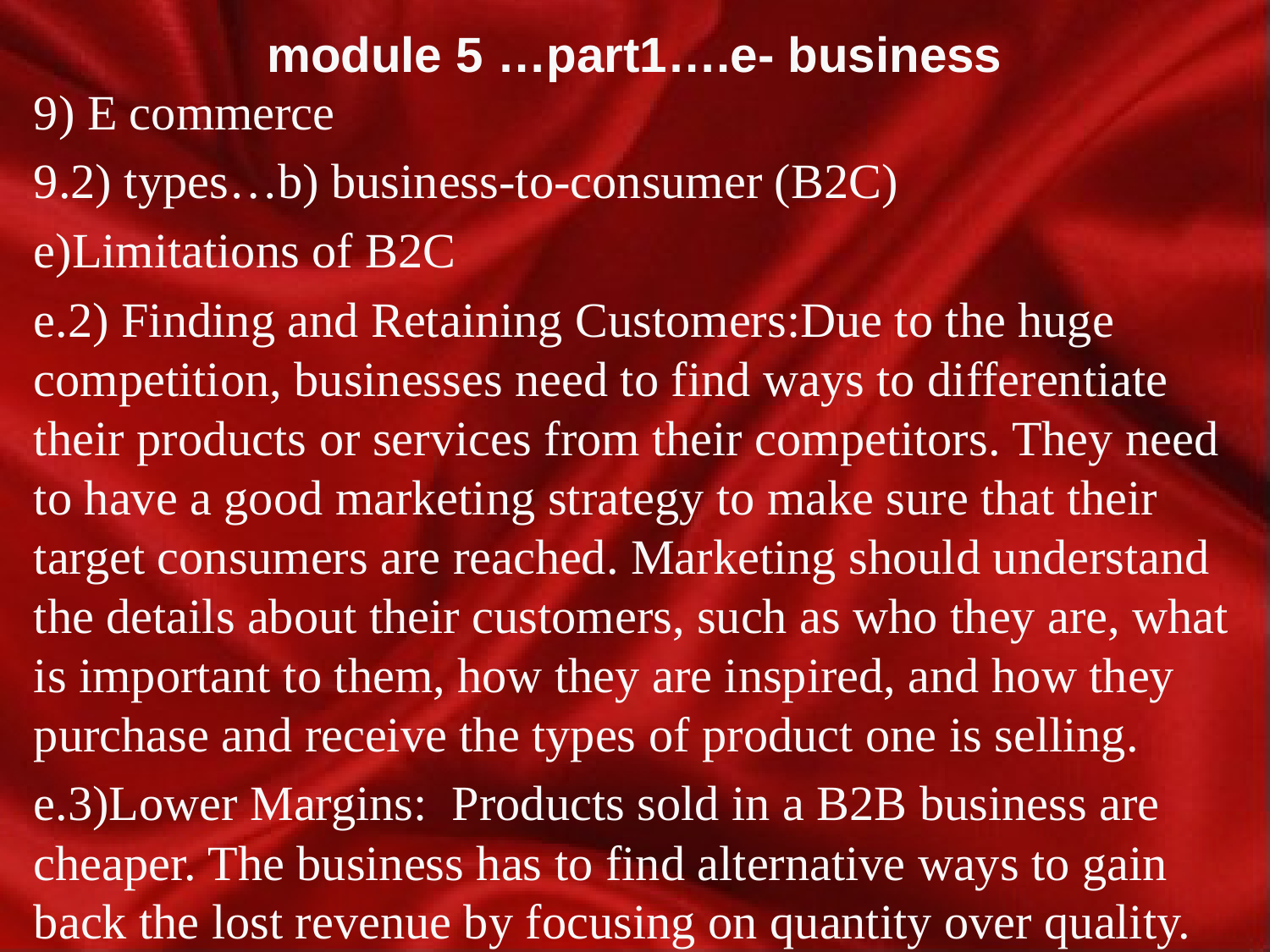

# module 5 …part1….e- business
9) E commerce
9.2) types…b) business-to-consumer (B2C)
e)Limitations of B2C
e.2) Finding and Retaining Customers:Due to the huge competition, businesses need to find ways to differentiate their products or services from their competitors. They need to have a good marketing strategy to make sure that their target consumers are reached. Marketing should understand the details about their customers, such as who they are, what is important to them, how they are inspired, and how they purchase and receive the types of product one is selling.
e.3)Lower Margins:  Products sold in a B2B business are cheaper. The business has to find alternative ways to gain back the lost revenue by focusing on quantity over quality.